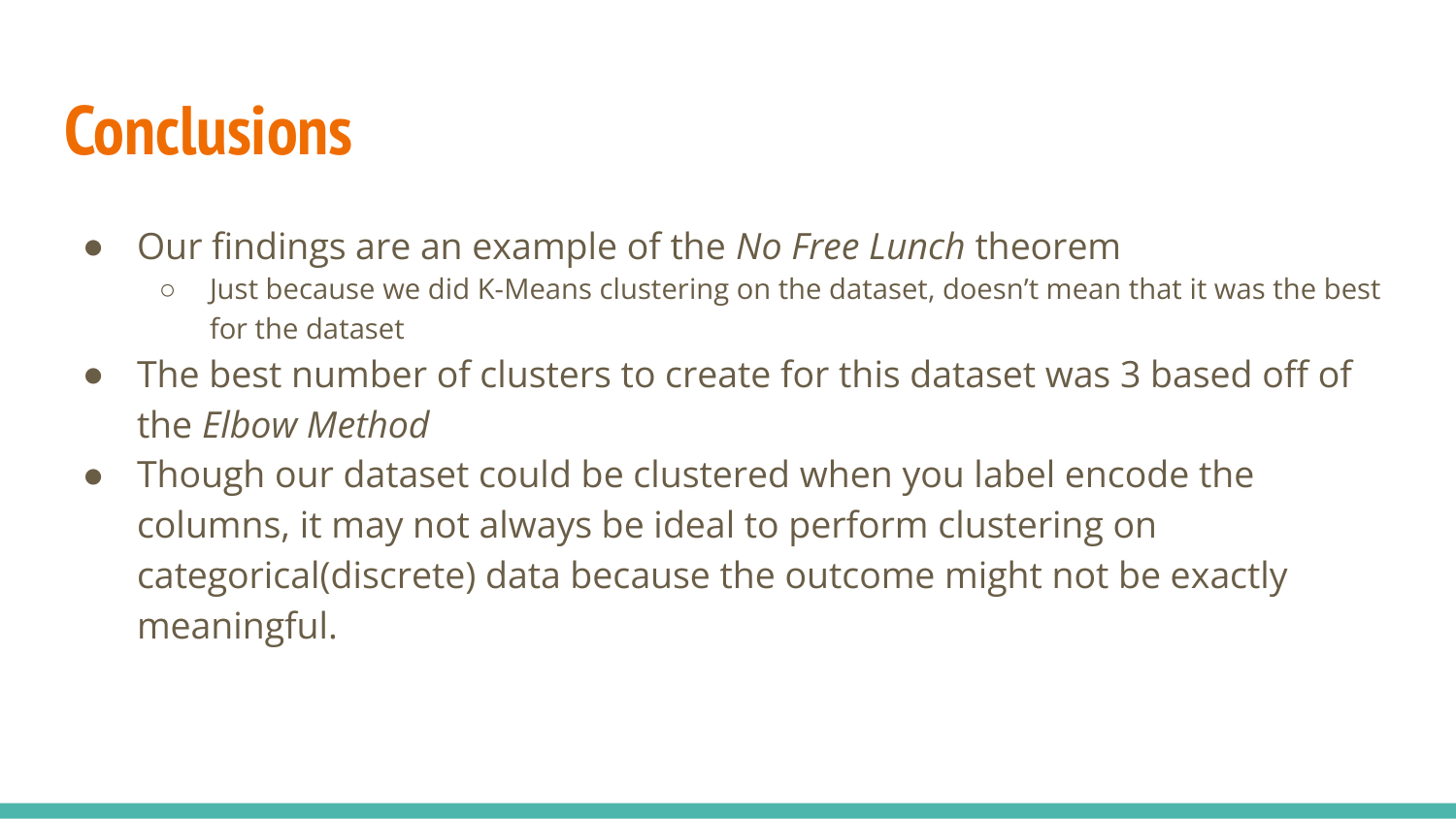

# Conclusions
Our findings are an example of the No Free Lunch theorem
Just because we did K-Means clustering on the dataset, doesn’t mean that it was the best for the dataset
The best number of clusters to create for this dataset was 3 based off of the Elbow Method
Though our dataset could be clustered when you label encode the columns, it may not always be ideal to perform clustering on categorical(discrete) data because the outcome might not be exactly meaningful.